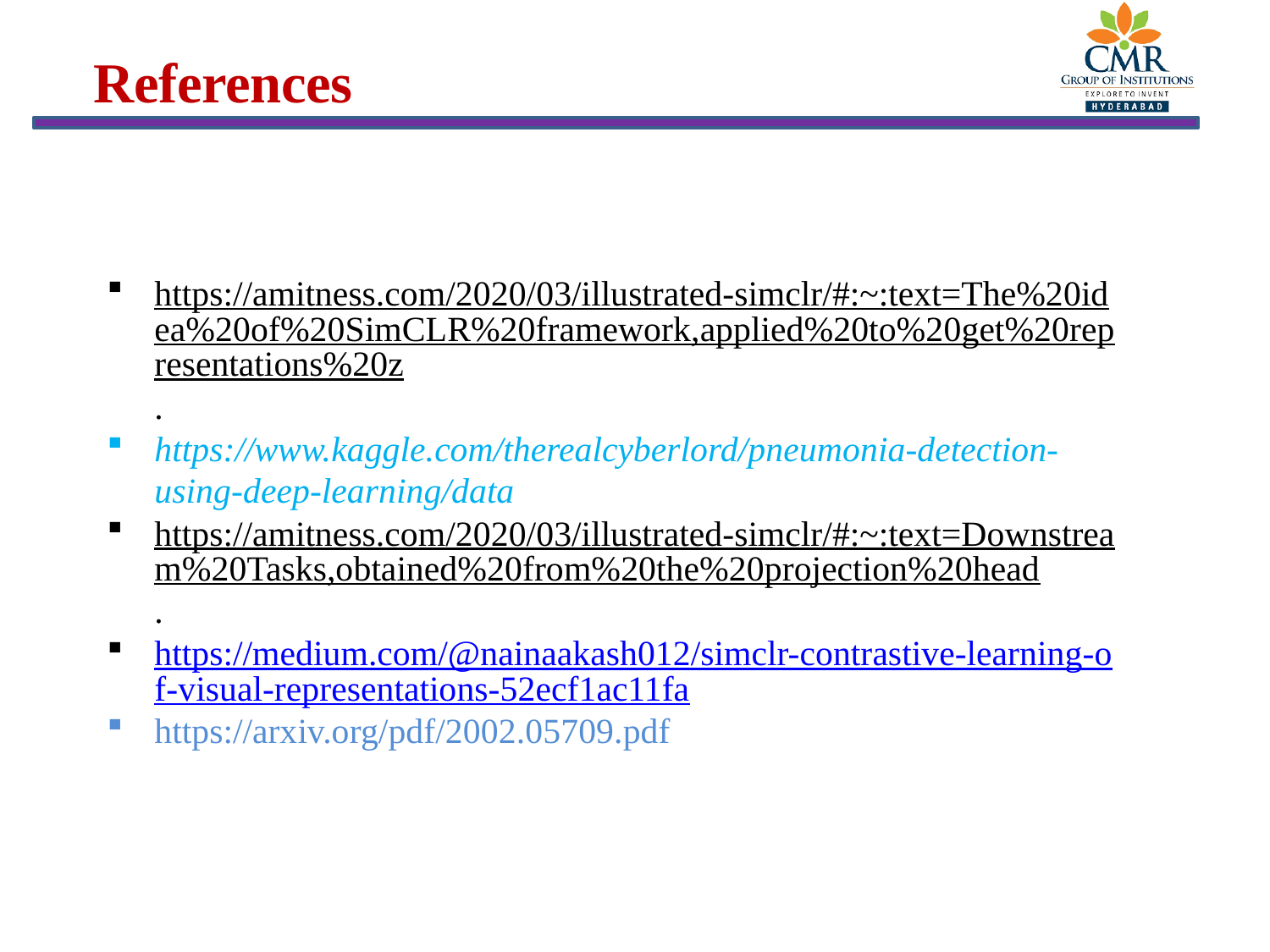

# References

https://amitness.com/2020/03/illustrated-simclr/#:~:text=The%20idea%20of%20SimCLR%20framework,applied%20to%20get%20representations%20z.
https://www.kaggle.com/therealcyberlord/pneumonia-detection-using-deep-learning/data
https://amitness.com/2020/03/illustrated-simclr/#:~:text=Downstream%20Tasks,obtained%20from%20the%20projection%20head.
https://medium.com/@nainaakash012/simclr-contrastive-learning-of-visual-representations-52ecf1ac11fa
https://arxiv.org/pdf/2002.05709.pdf